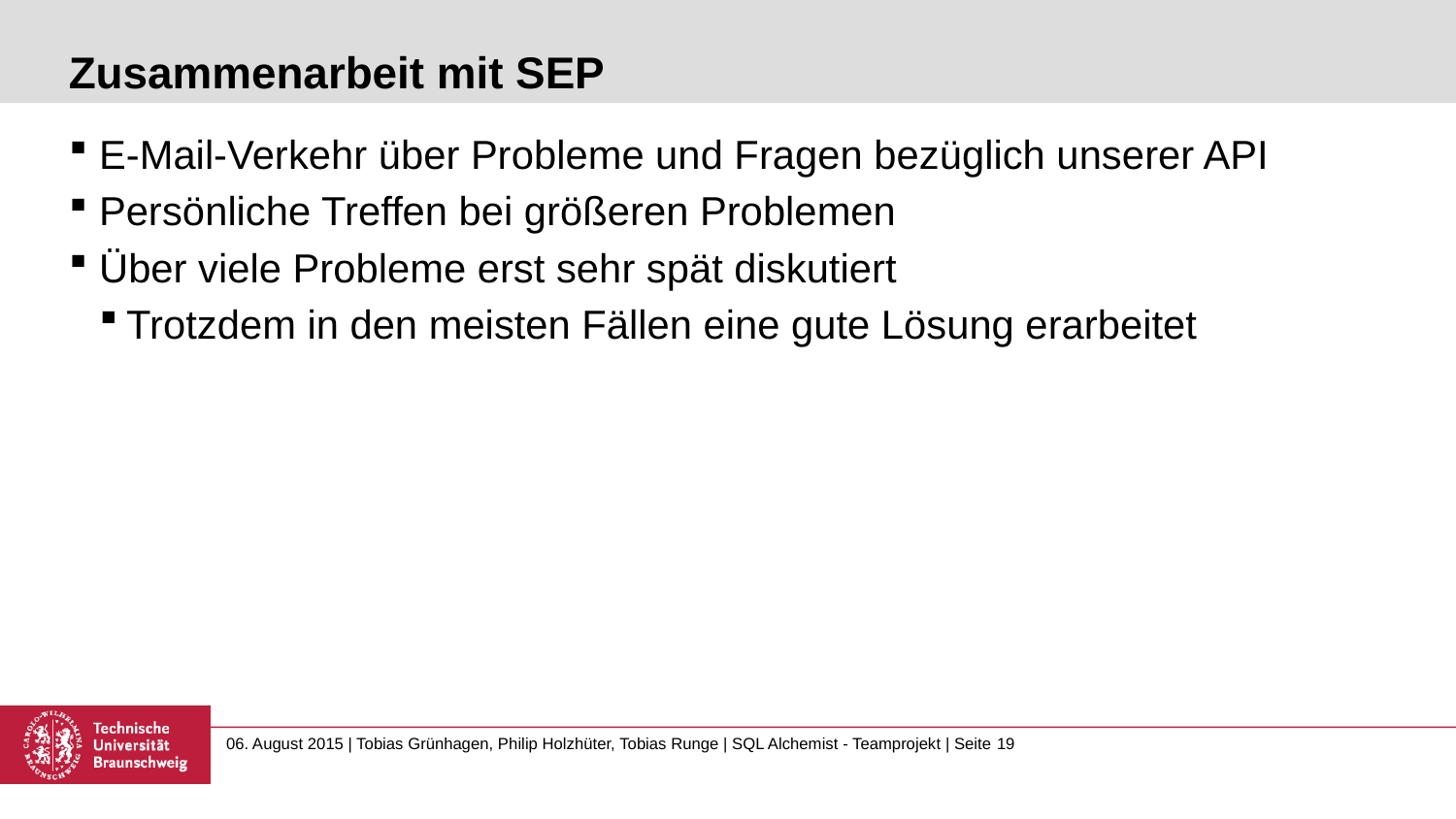

# Zusammenarbeit mit SEP
E-Mail-Verkehr über Probleme und Fragen bezüglich unserer API
Persönliche Treffen bei größeren Problemen
Über viele Probleme erst sehr spät diskutiert
Trotzdem in den meisten Fällen eine gute Lösung erarbeitet